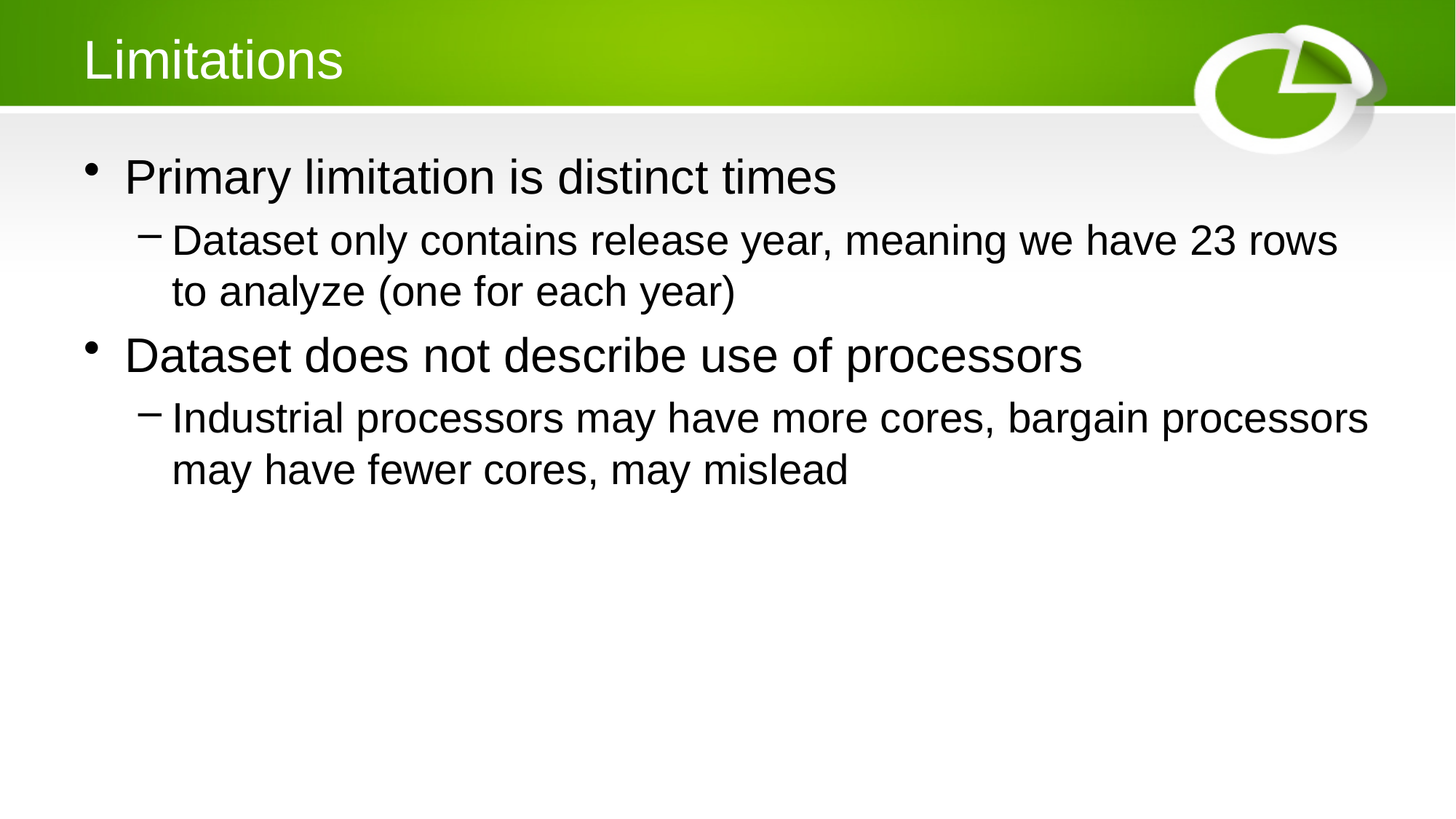

# Limitations
Primary limitation is distinct times
Dataset only contains release year, meaning we have 23 rows to analyze (one for each year)
Dataset does not describe use of processors
Industrial processors may have more cores, bargain processors may have fewer cores, may mislead